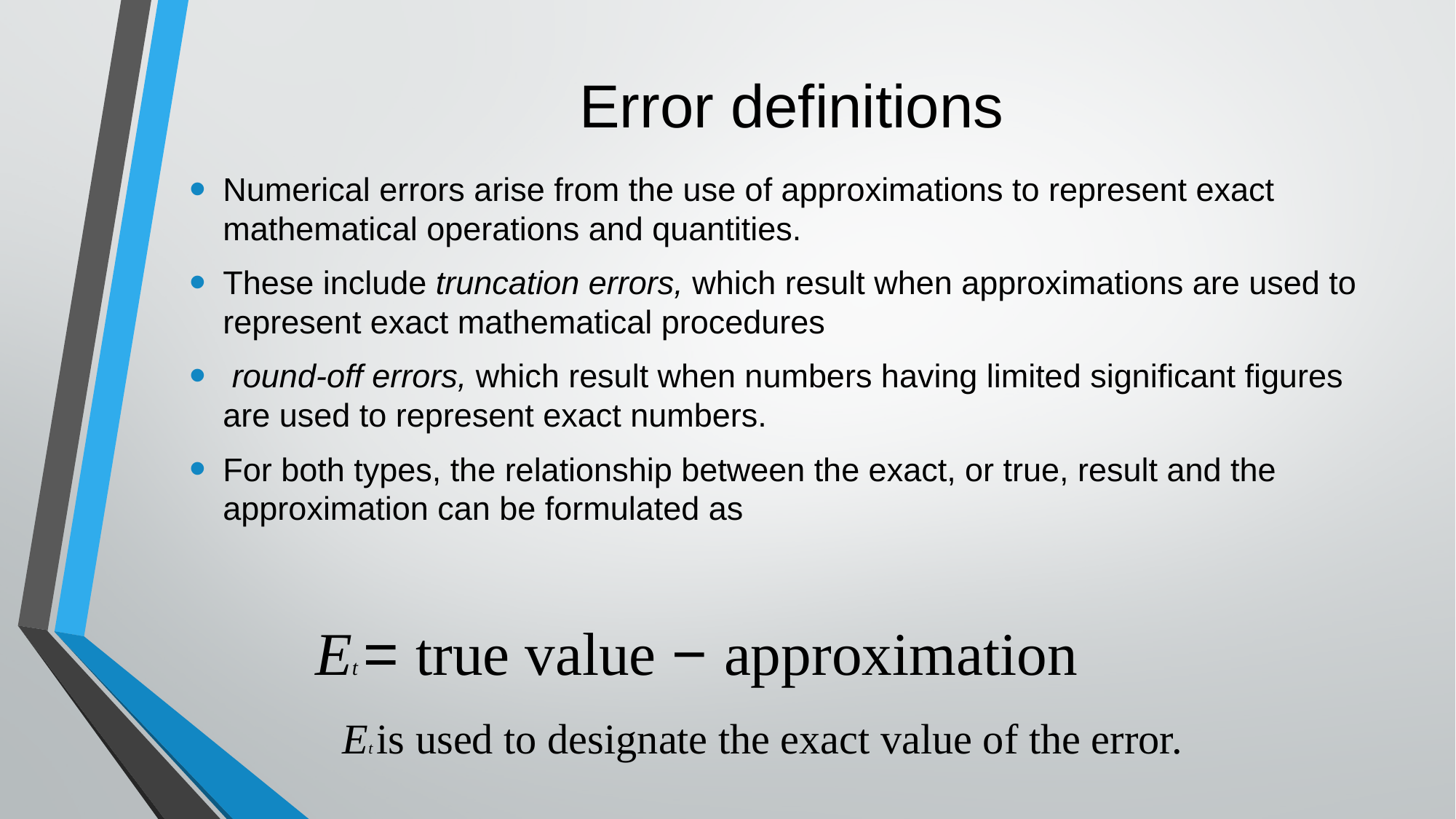

# Error definitions
Numerical errors arise from the use of approximations to represent exact mathematical operations and quantities.
These include truncation errors, which result when approximations are used to represent exact mathematical procedures
 round-off errors, which result when numbers having limited significant figures are used to represent exact numbers.
For both types, the relationship between the exact, or true, result and the approximation can be formulated as
Et = true value − approximation
Et is used to designate the exact value of the error.